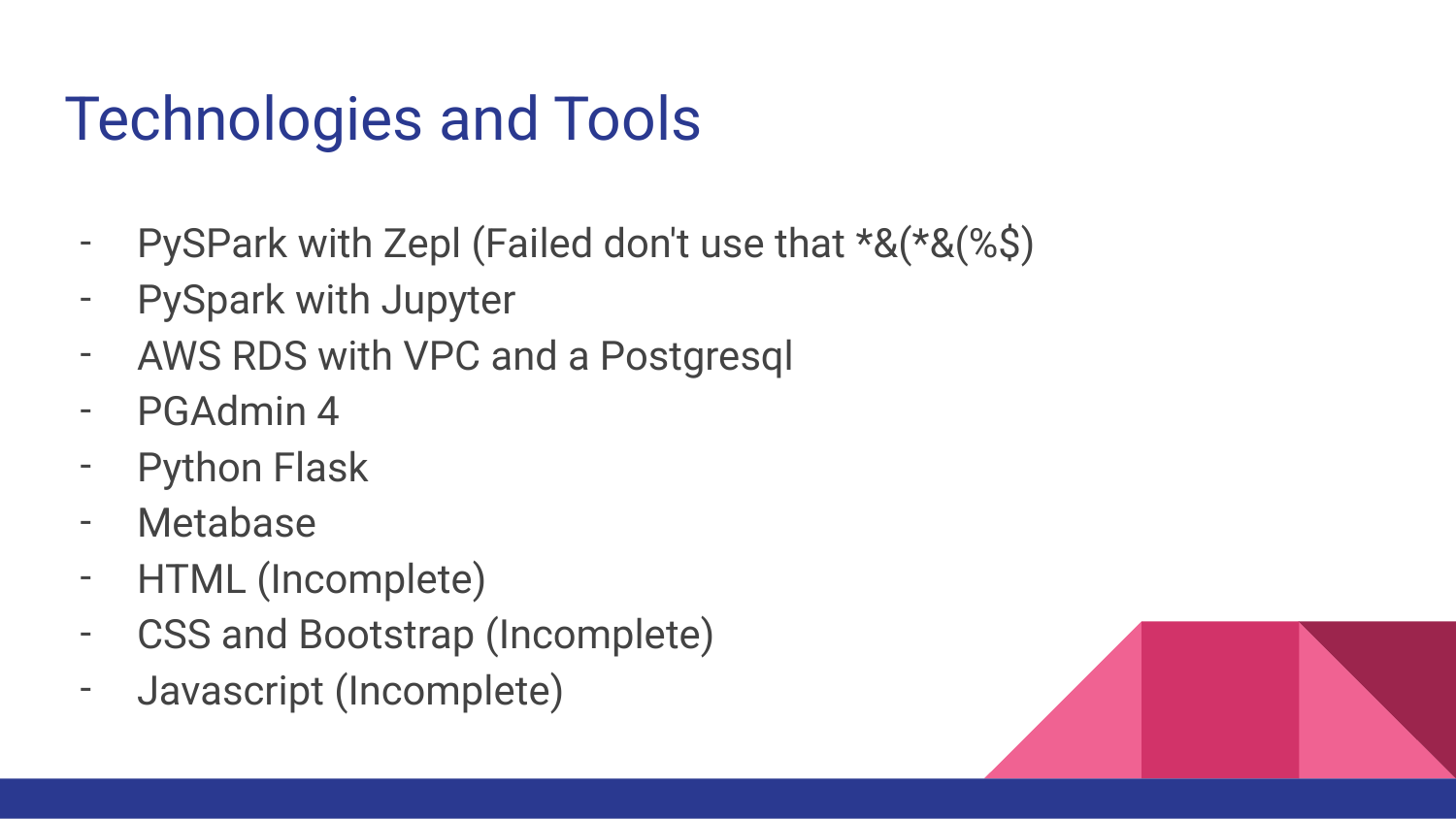

# Technologies and Tools
PySPark with Zepl (Failed don't use that *&(*&(%$)
PySpark with Jupyter
AWS RDS with VPC and a Postgresql
PGAdmin 4
Python Flask
Metabase
HTML (Incomplete)
CSS and Bootstrap (Incomplete)
Javascript (Incomplete)